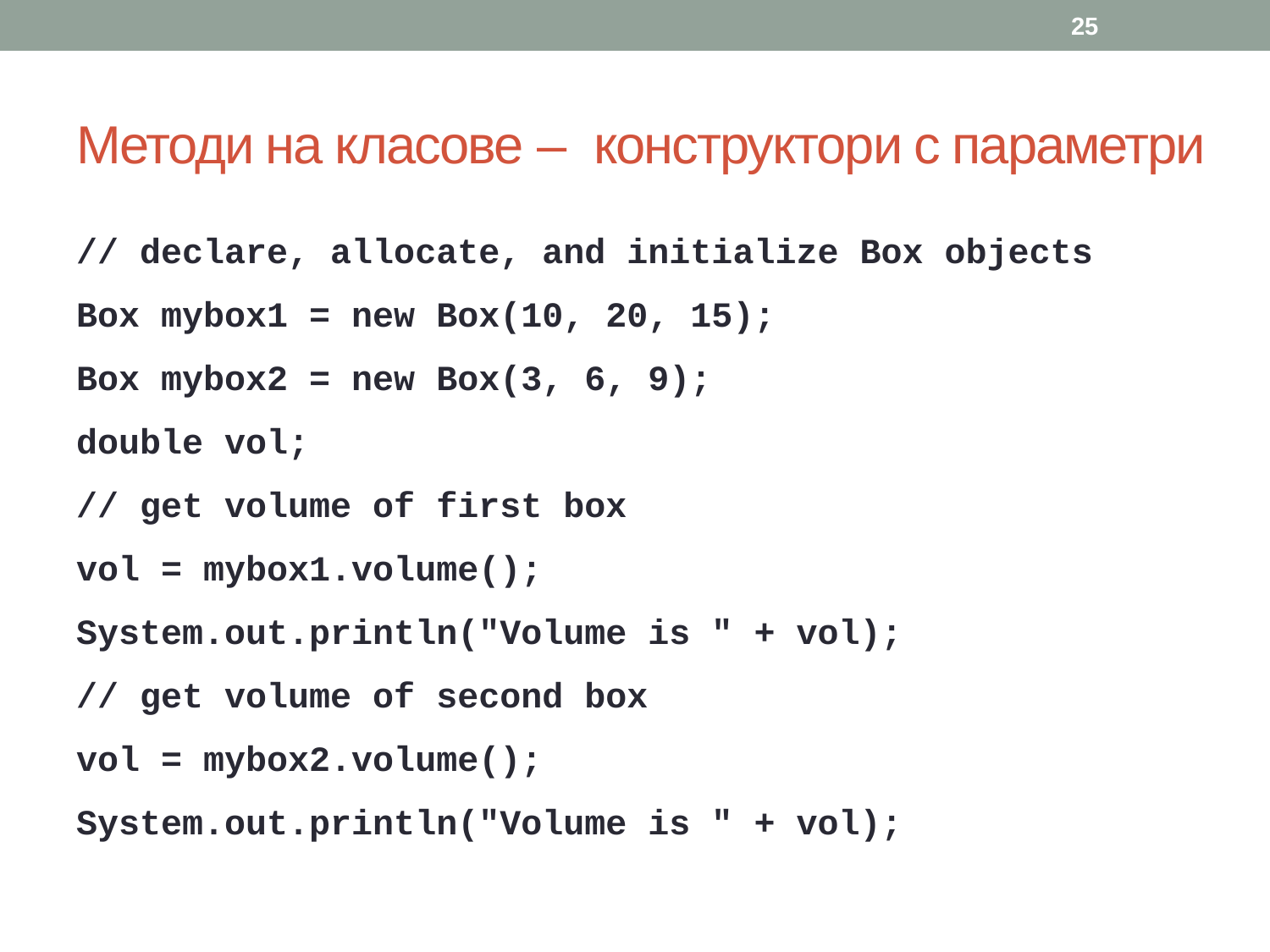

25
# Методи на класове –  конструктори с параметри
// declare, allocate, and initialize Box objects
Box mybox1 = new Box(10, 20, 15);
Box mybox2 = new Box(3, 6, 9);
double vol;
// get volume of first box
vol = mybox1.volume();
System.out.println("Volume is " + vol);
// get volume of second box
vol = mybox2.volume();
System.out.println("Volume is " + vol);